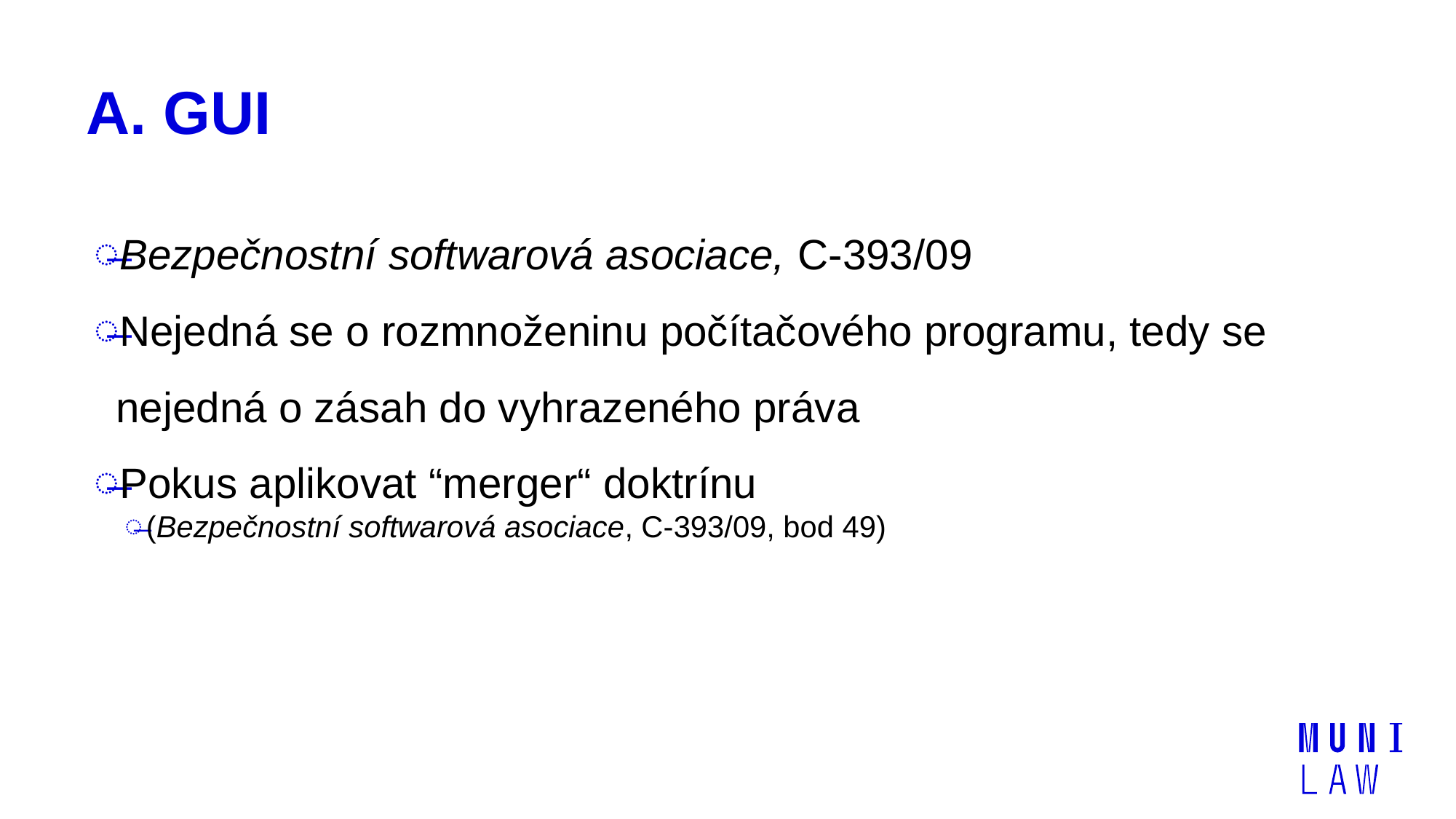

# A. GUI
Bezpečnostní softwarová asociace, C-393/09
Nejedná se o rozmnoženinu počítačového programu, tedy se nejedná o zásah do vyhrazeného práva
Pokus aplikovat “merger“ doktrínu
(Bezpečnostní softwarová asociace, C-393/09, bod 49)